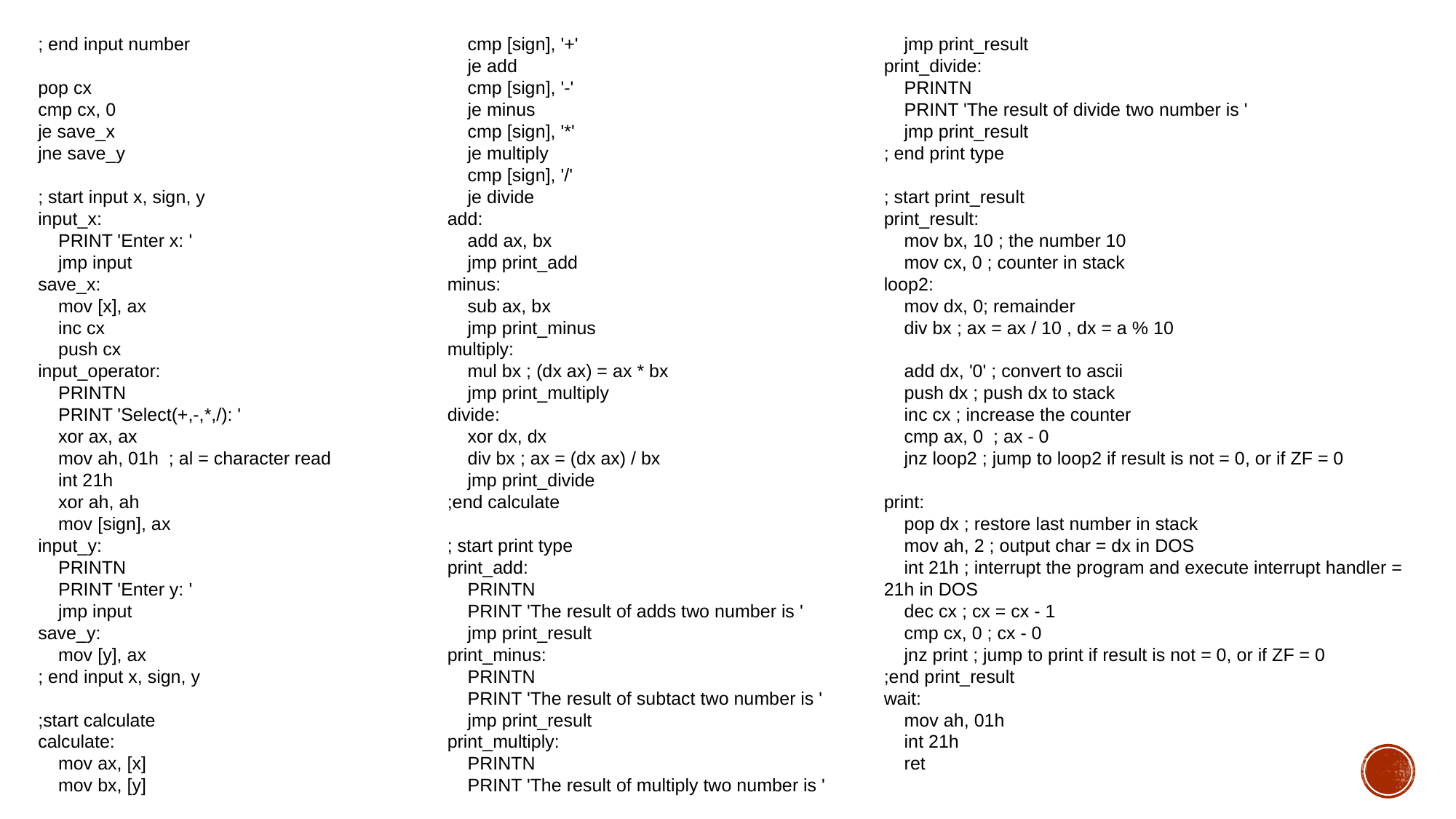

; end input number

pop cx
cmp cx, 0
je save_x
jne save_y

; start input x, sign, y
input_x:
    PRINT 'Enter x: '
    jmp input
save_x:
    mov [x], ax
    inc cx
    push cx
input_operator:
    PRINTN
    PRINT 'Select(+,-,*,/): '
    xor ax, ax
    mov ah, 01h  ; al = character read
    int 21h
    xor ah, ah
    mov [sign], ax
input_y:
    PRINTN
    PRINT 'Enter y: '
    jmp input
save_y:
    mov [y], ax
; end input x, sign, y

;start calculate
calculate:
    mov ax, [x]
    mov bx, [y]
    cmp [sign], '+'
    je add
    cmp [sign], '-'
    je minus
    cmp [sign], '*'
    je multiply
    cmp [sign], '/'
    je divide
add:
    add ax, bx
    jmp print_add
minus:
    sub ax, bx
    jmp print_minus
multiply:
    mul bx ; (dx ax) = ax * bx
    jmp print_multiply
divide:
    xor dx, dx
    div bx ; ax = (dx ax) / bx
    jmp print_divide
;end calculate

; start print type
print_add:
    PRINTN
    PRINT 'The result of adds two number is '
    jmp print_result
print_minus:
    PRINTN
    PRINT 'The result of subtact two number is '
    jmp print_result
print_multiply:
    PRINTN
    PRINT 'The result of multiply two number is '
    jmp print_result
print_divide:
    PRINTN
    PRINT 'The result of divide two number is '
    jmp print_result
; end print type

; start print_result
print_result:
    mov bx, 10 ; the number 10
    mov cx, 0 ; counter in stack
loop2:
    mov dx, 0; remainder
    div bx ; ax = ax / 10 , dx = a % 10

    add dx, '0' ; convert to ascii
    push dx ; push dx to stack
    inc cx ; increase the counter
    cmp ax, 0  ; ax - 0
    jnz loop2 ; jump to loop2 if result is not = 0, or if ZF = 0

print:
    pop dx ; restore last number in stack
    mov ah, 2 ; output char = dx in DOS
    int 21h ; interrupt the program and execute interrupt handler = 21h in DOS
    dec cx ; cx = cx - 1
    cmp cx, 0 ; cx - 0
    jnz print ; jump to print if result is not = 0, or if ZF = 0
;end print_result
wait:
    mov ah, 01h
    int 21h
    ret